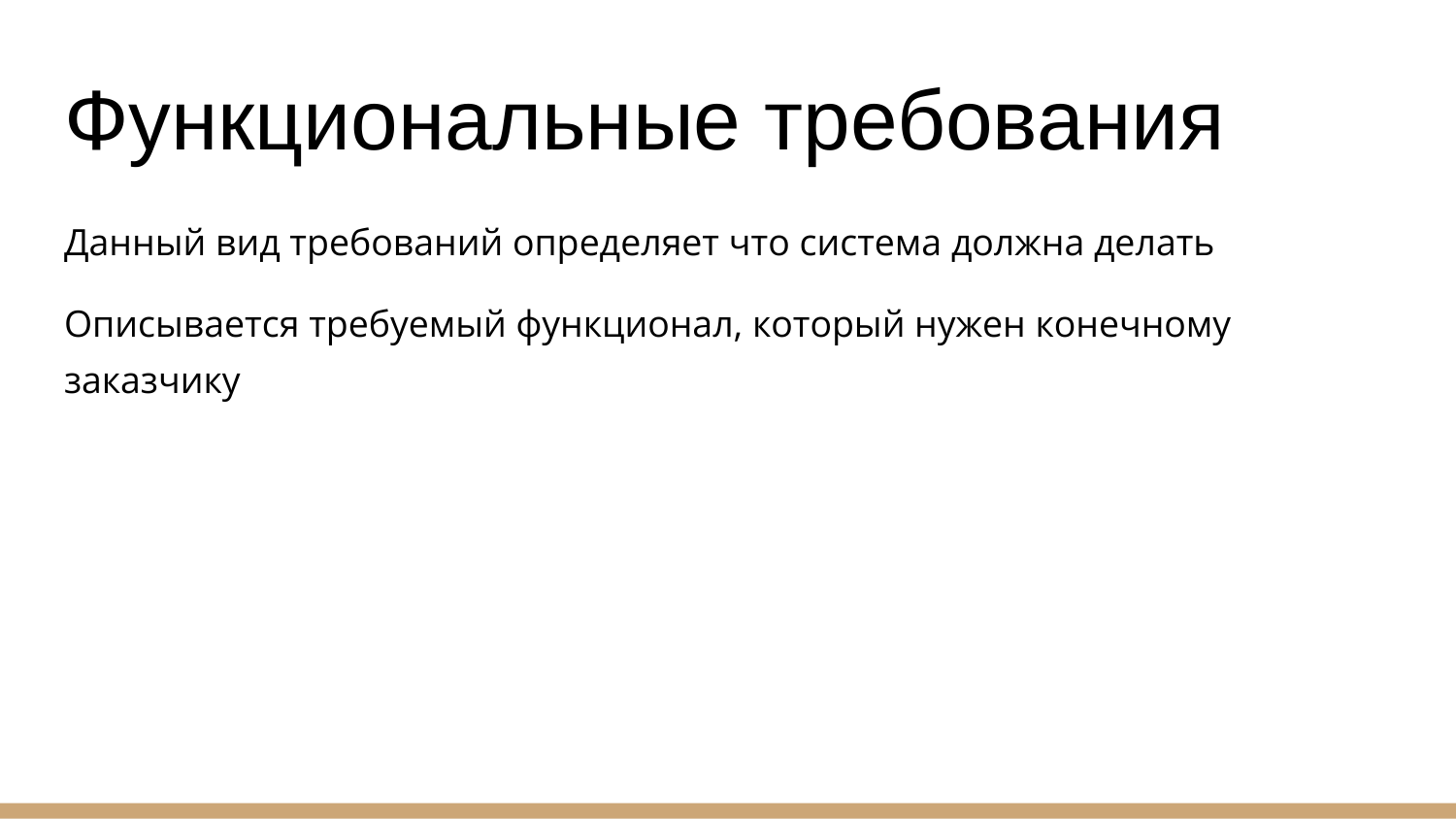

# Функциональные требования
Данный вид требований определяет что система должна делать
Описывается требуемый функционал, который нужен конечному заказчику